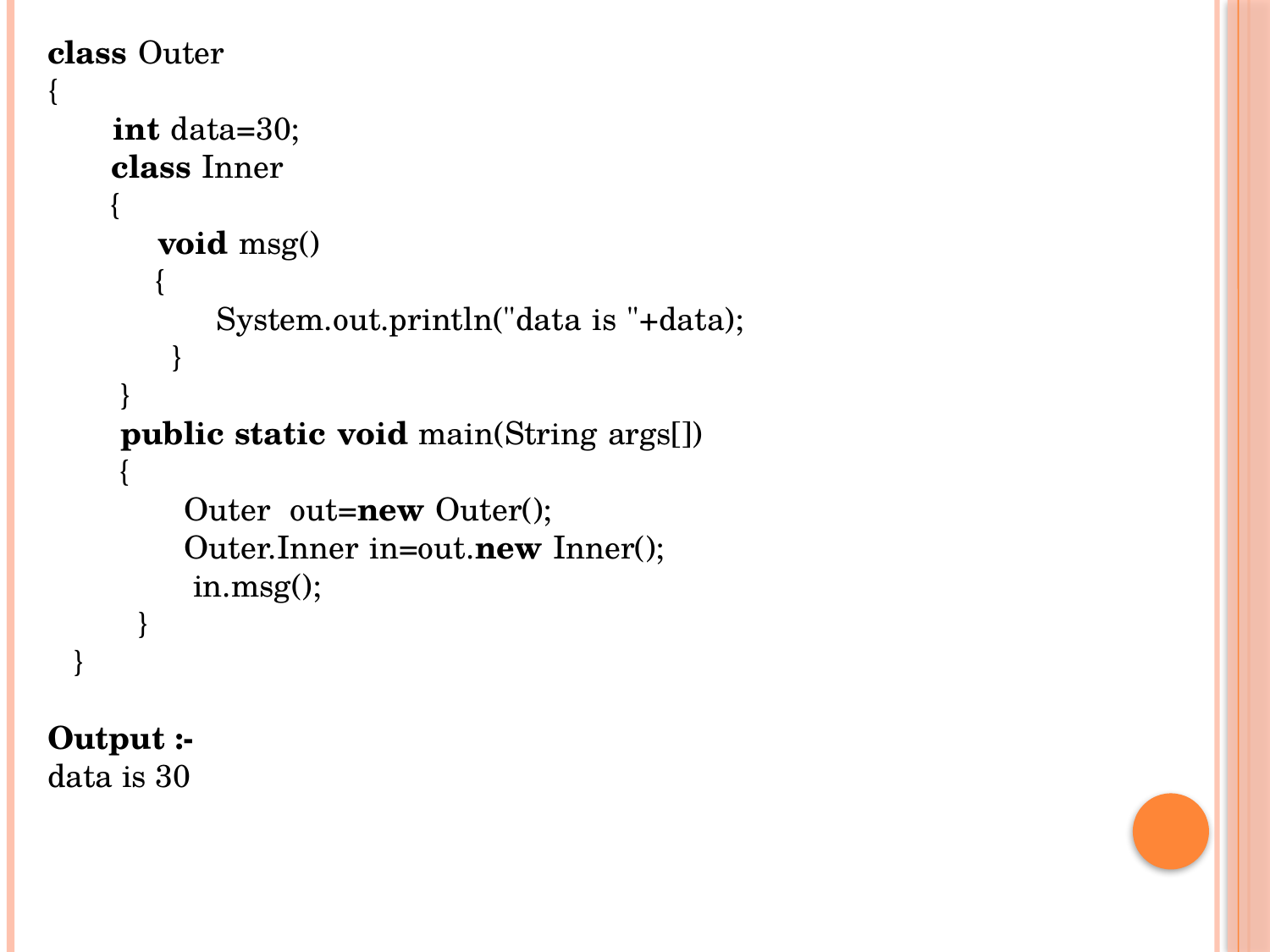

class Outer
{
       int data=30;
       class Inner
       {
            void msg()
            {
                   System.out.println("data is "+data);
              }
        }
        public static void main(String args[])
        {
               Outer  out=new Outer();
               Outer.Inner in=out.new Inner();
                in.msg();
          }
   }

Output :-
data is 30